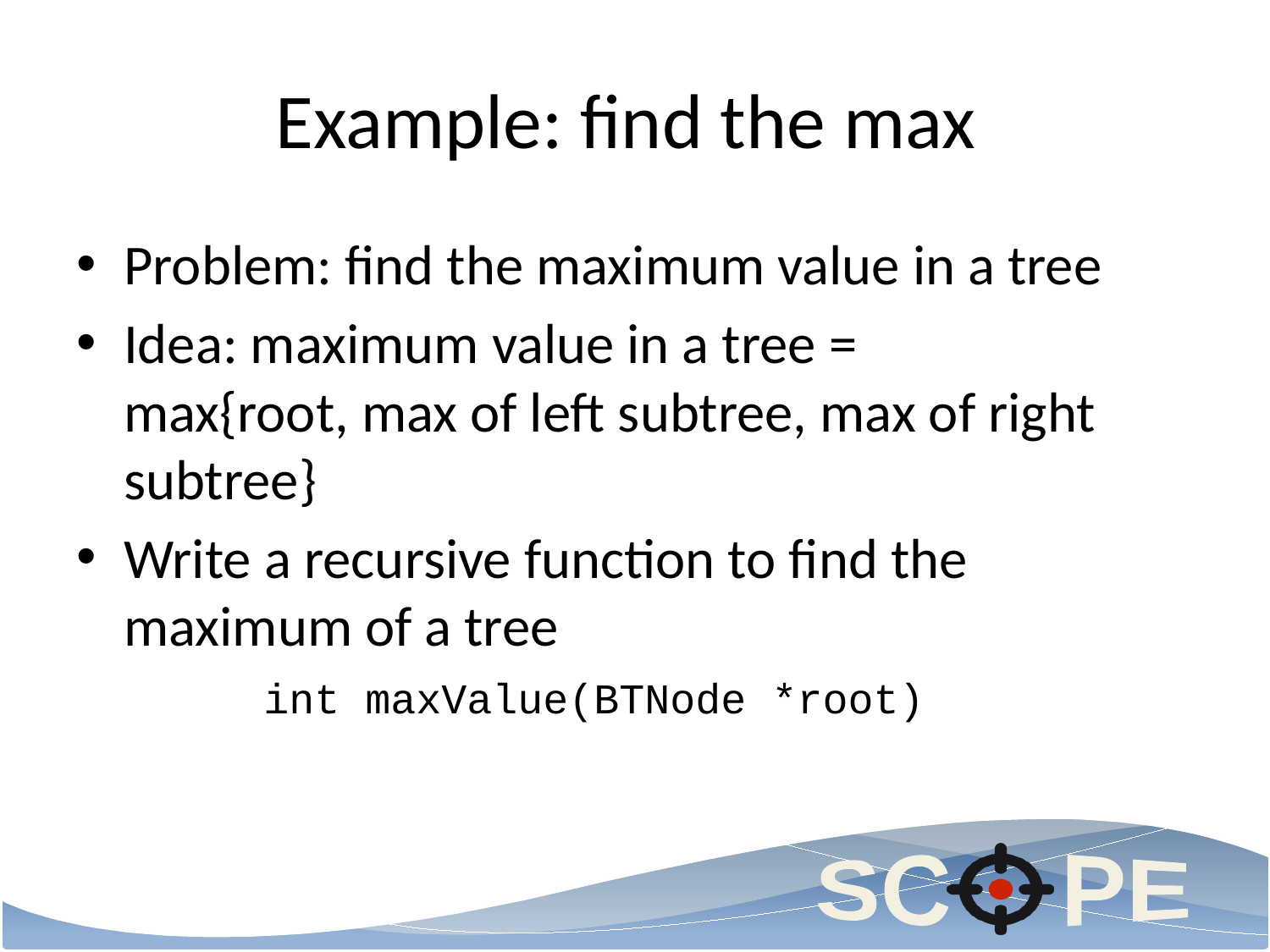

# Example: find the max
Problem: find the maximum value in a tree
Idea: maximum value in a tree =
max{root, max of left subtree, max of right subtree}
Write a recursive function to find the maximum of a tree
           int maxValue(BTNode *root)